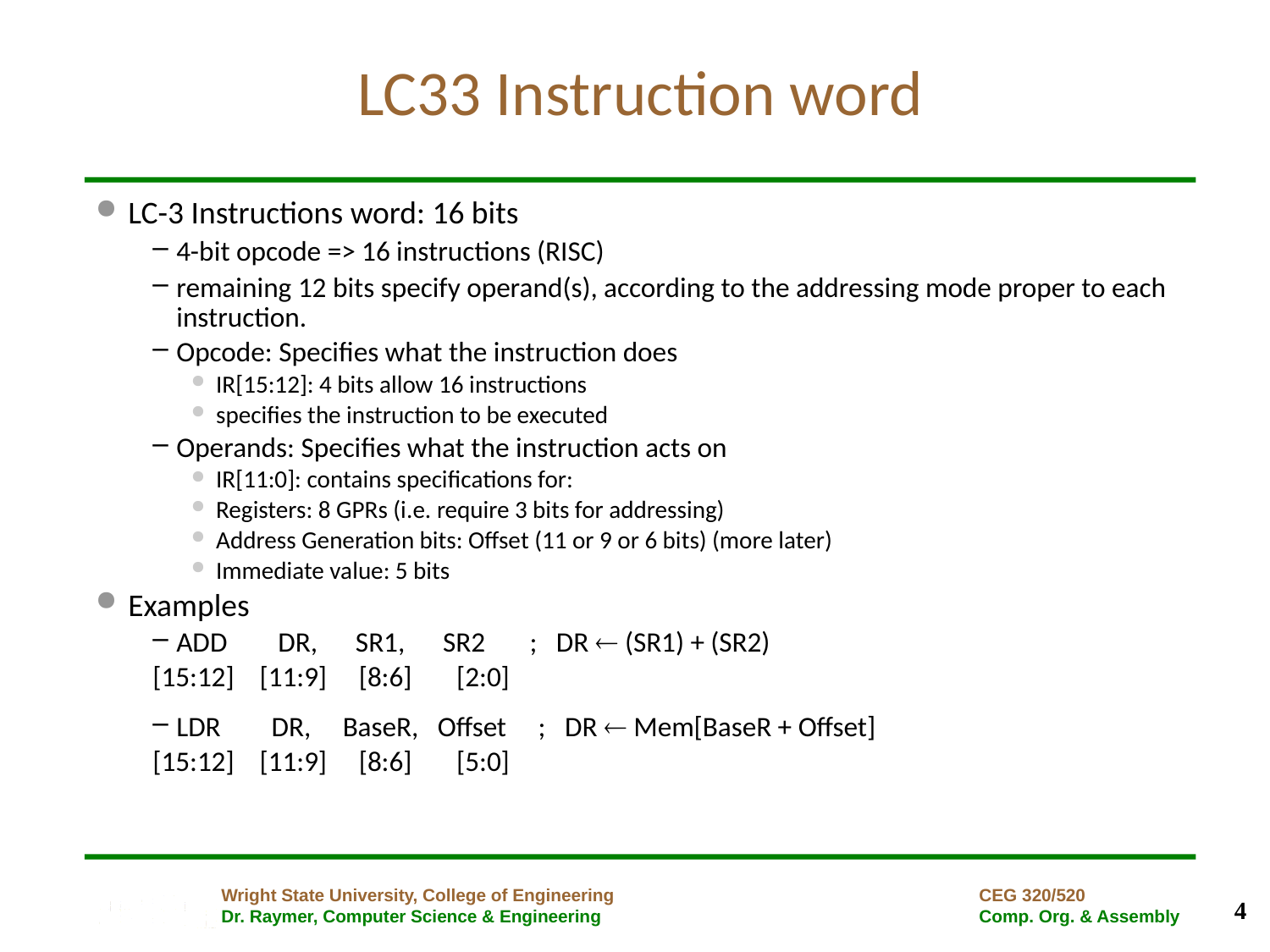

# LC33 Instruction word
LC-3 Instructions word: 16 bits
4-bit opcode => 16 instructions (RISC)
remaining 12 bits specify operand(s), according to the addressing mode proper to each instruction.
Opcode: Specifies what the instruction does
IR[15:12]: 4 bits allow 16 instructions
specifies the instruction to be executed
Operands: Specifies what the instruction acts on
IR[11:0]: contains specifications for:
Registers: 8 GPRs (i.e. require 3 bits for addressing)
Address Generation bits: Offset (11 or 9 or 6 bits) (more later)
Immediate value: 5 bits
Examples
ADD        DR,      SR1,      SR2       ;   DR ← (SR1) + (SR2)
[15:12]    [11:9]     [8:6]       [2:0]

LDR        DR,     BaseR,   Offset     ;   DR ← Mem[BaseR + Offset]
[15:12]    [11:9]     [8:6]       [5:0]